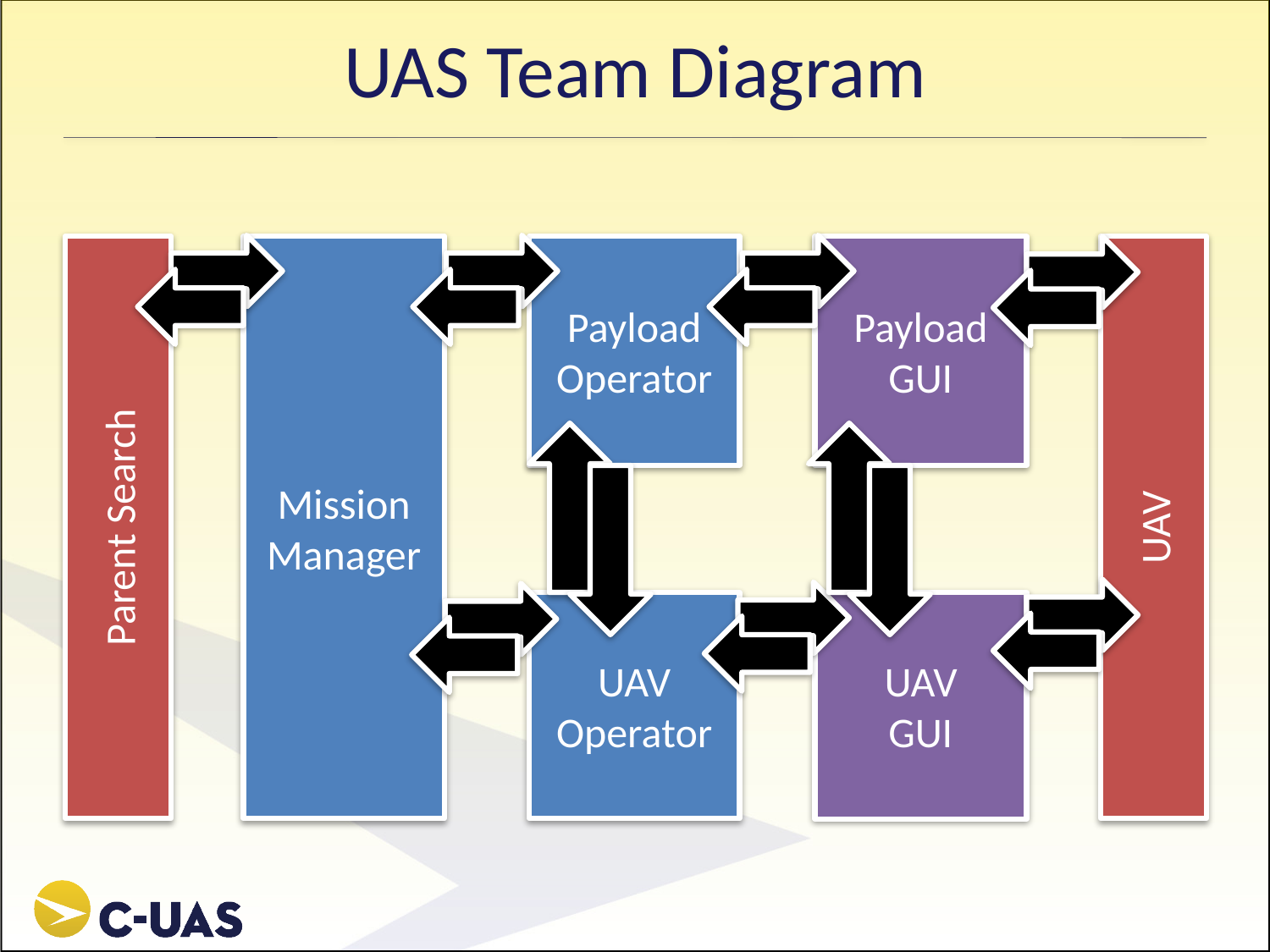

# UAS Team Diagram

Parent Search
Mission Manager
Payload Operator
Payload
GUI

UAV

UAV Operator
UAV
GUI